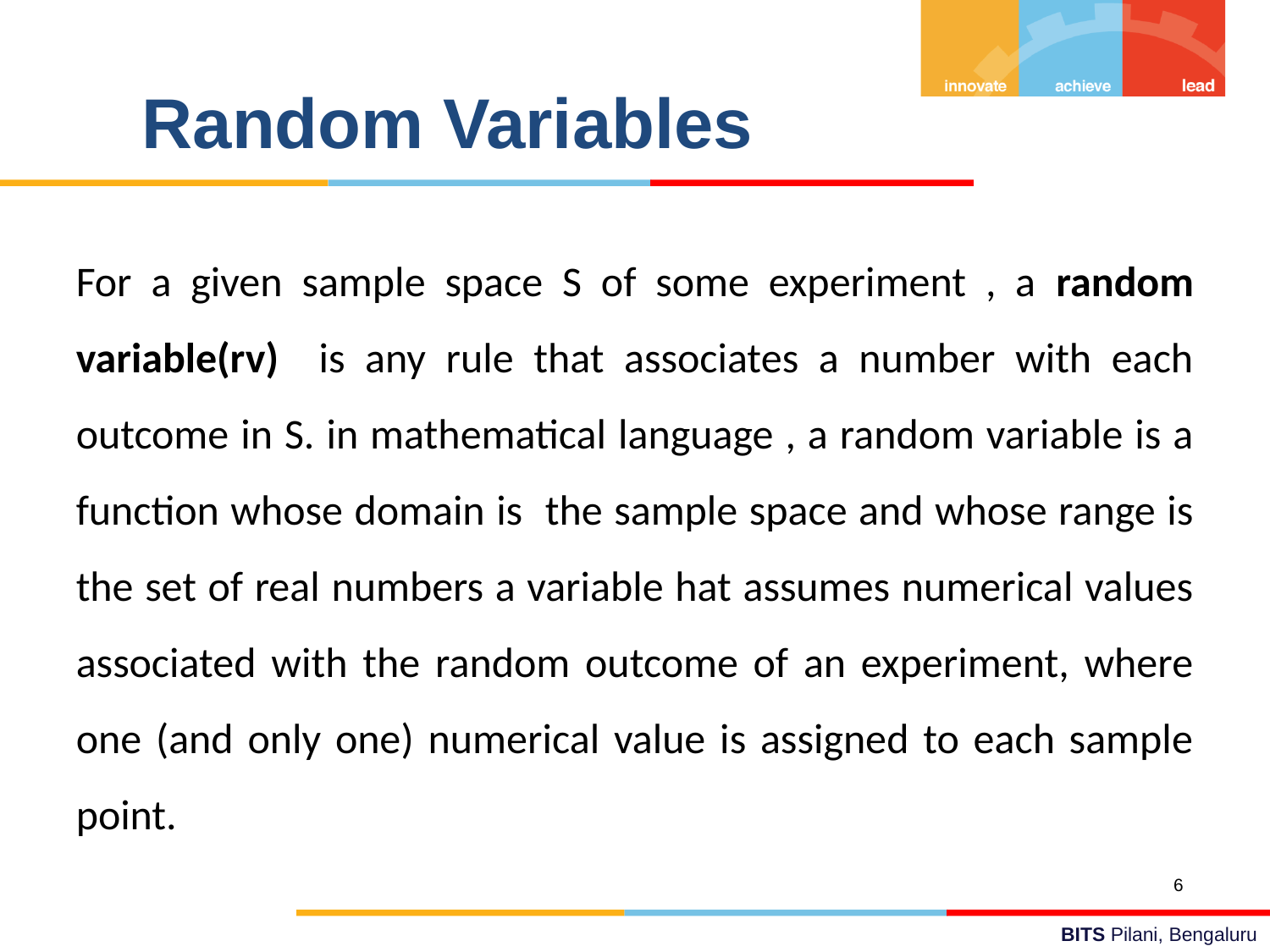

Random Variables
For a given sample space S of some experiment , a random variable(rv)  is any rule that associates a number with each outcome in S. in mathematical language , a random variable is a function whose domain is  the sample space and whose range is the set of real numbers a variable hat assumes numerical values associated with the random outcome of an experiment, where one (and only one) numerical value is assigned to each sample point.
6